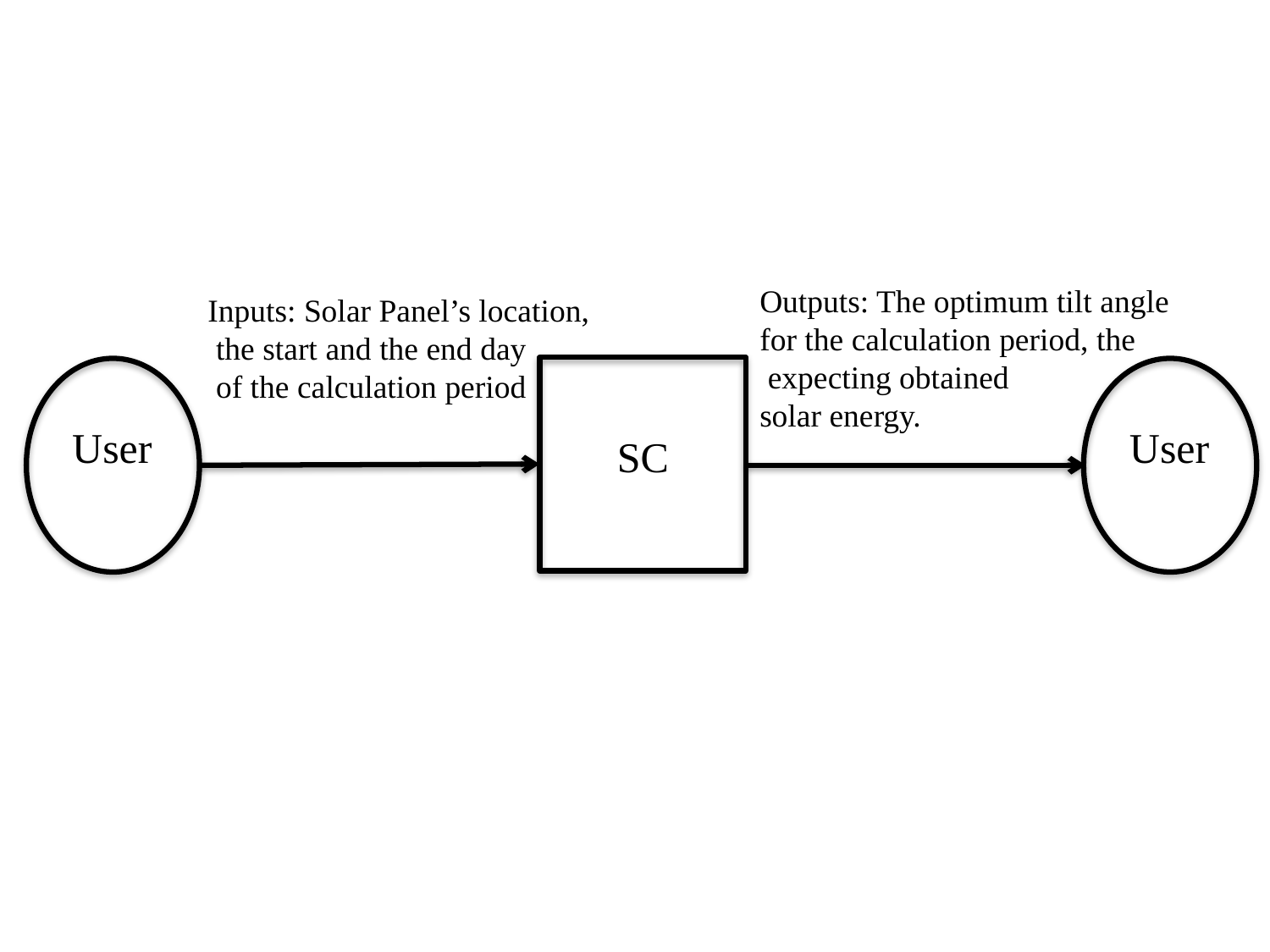

Outputs: The optimum tilt angle
for the calculation period, the
 expecting obtained
solar energy.
Inputs: Solar Panel’s location,
 the start and the end day
 of the calculation period
`
SC

User

User